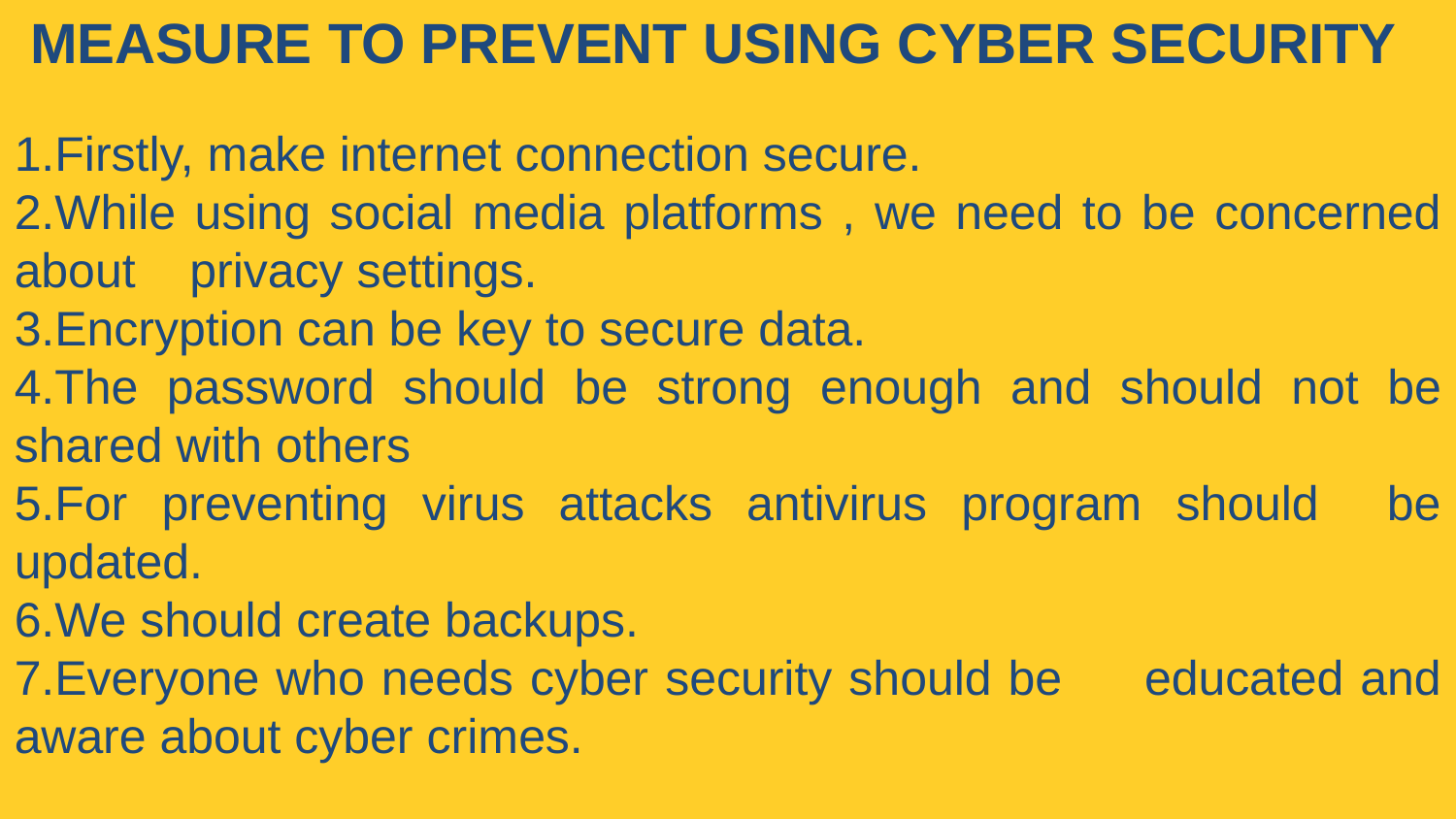

MEASURE TO PREVENT USING CYBER SECURITY

1.Firstly, make internet connection secure.
2.While using social media platforms , we need to be concerned about    privacy settings.
3.Encryption can be key to secure data.
4.The password should be strong enough and should not be shared with others
5.For preventing virus attacks antivirus program should  be updated.
6.We should create backups.
7.Everyone who needs cyber security should be     educated and aware about cyber crimes.